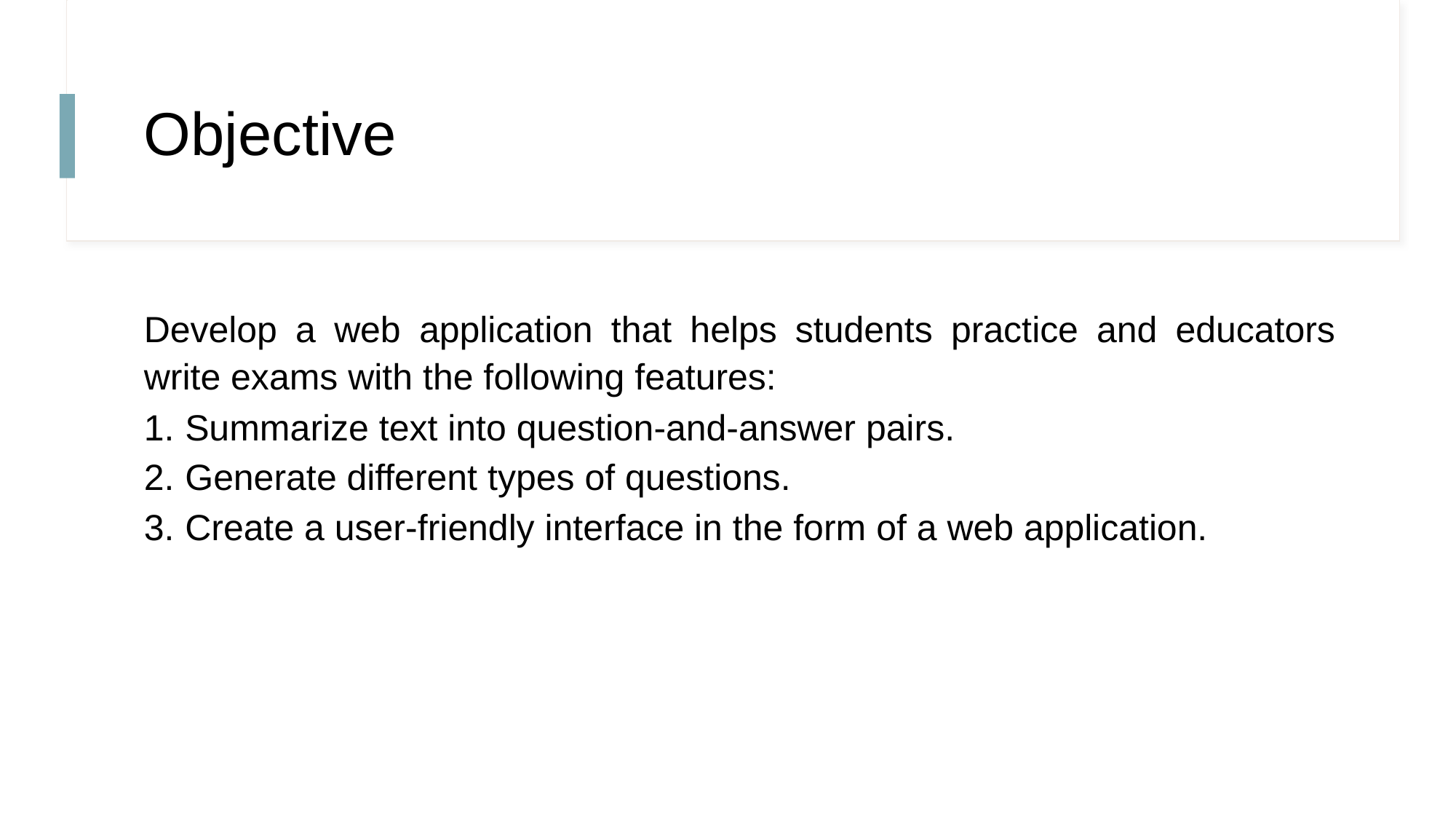

# Objective
Develop a web application that helps students practice and educators write exams with the following features:
Summarize text into question-and-answer pairs.
Generate different types of questions.
Create a user-friendly interface in the form of a web application.